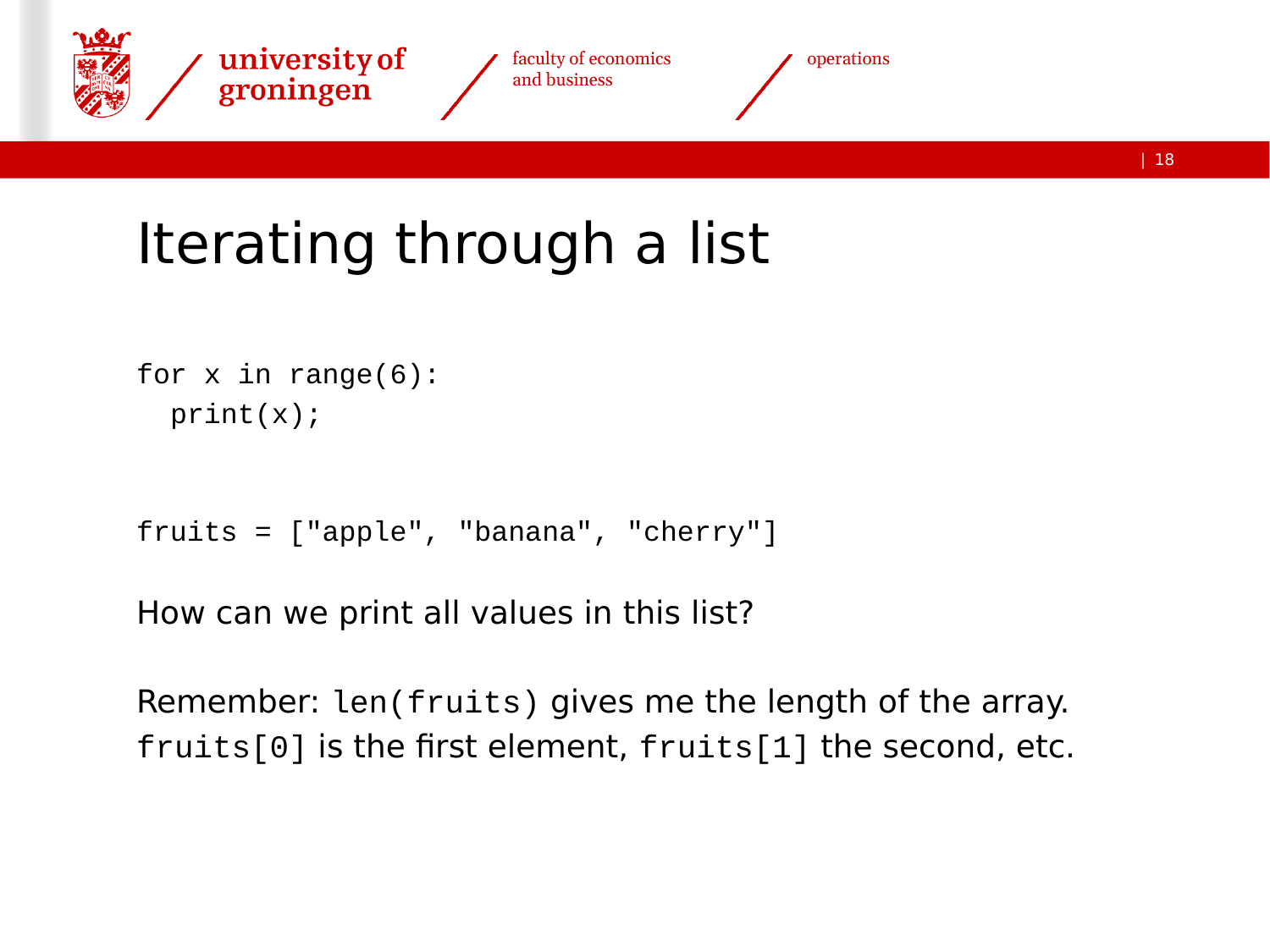

18
# Iterating through a list

for x in range(6):
  print(x);

fruits = ["apple", "banana", "cherry"]

How can we print all values in this list?

Remember: len(fruits) gives me the length of the array.
fruits[0] is the first element, fruits[1] the second, etc.